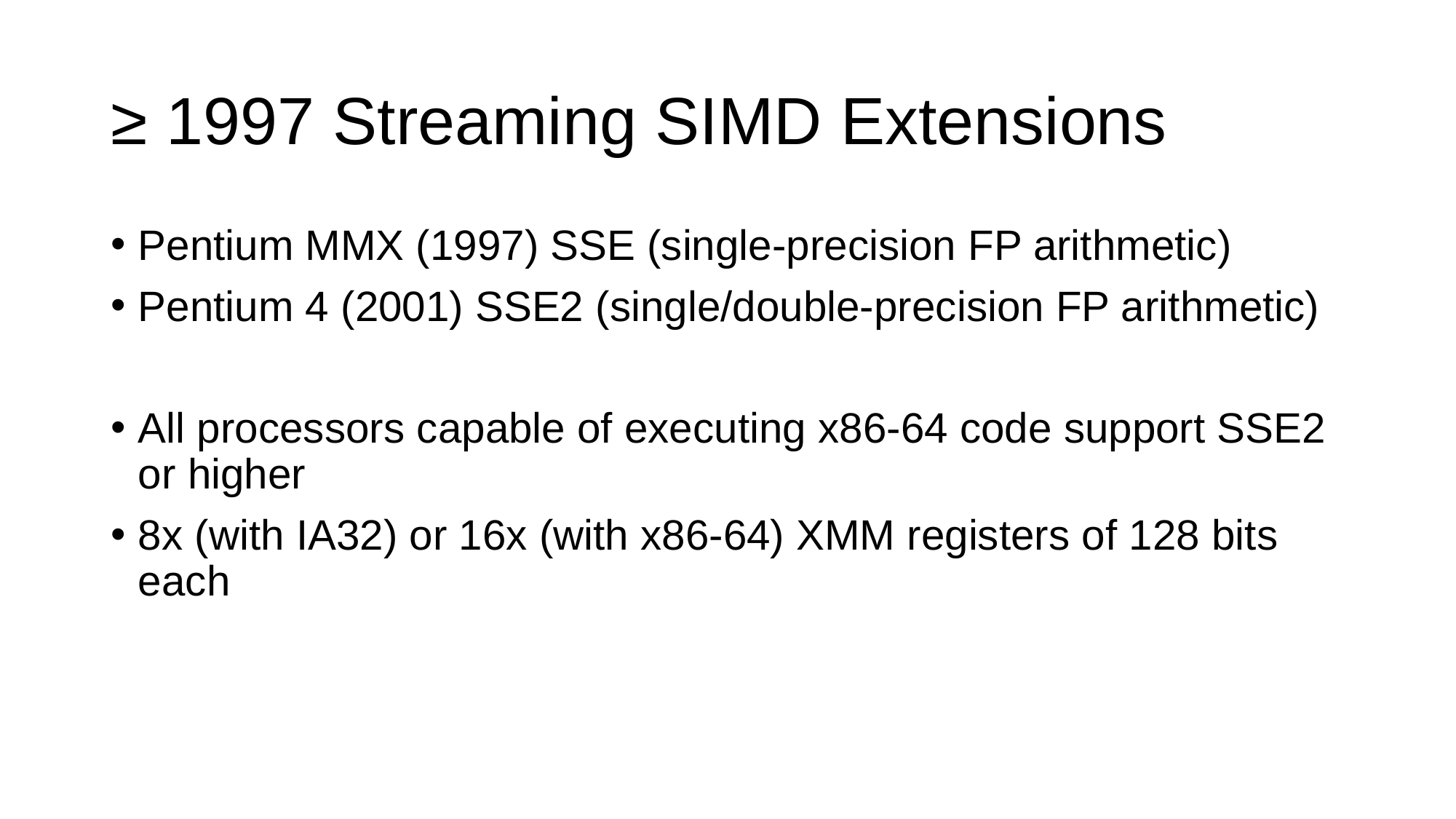

# ≥ 1997 Streaming SIMD Extensions
Pentium MMX (1997) SSE (single-precision FP arithmetic)
Pentium 4 (2001) SSE2 (single/double-precision FP arithmetic)

All processors capable of executing x86-64 code support SSE2 or higher
8x (with IA32) or 16x (with x86-64) XMM registers of 128 bits each